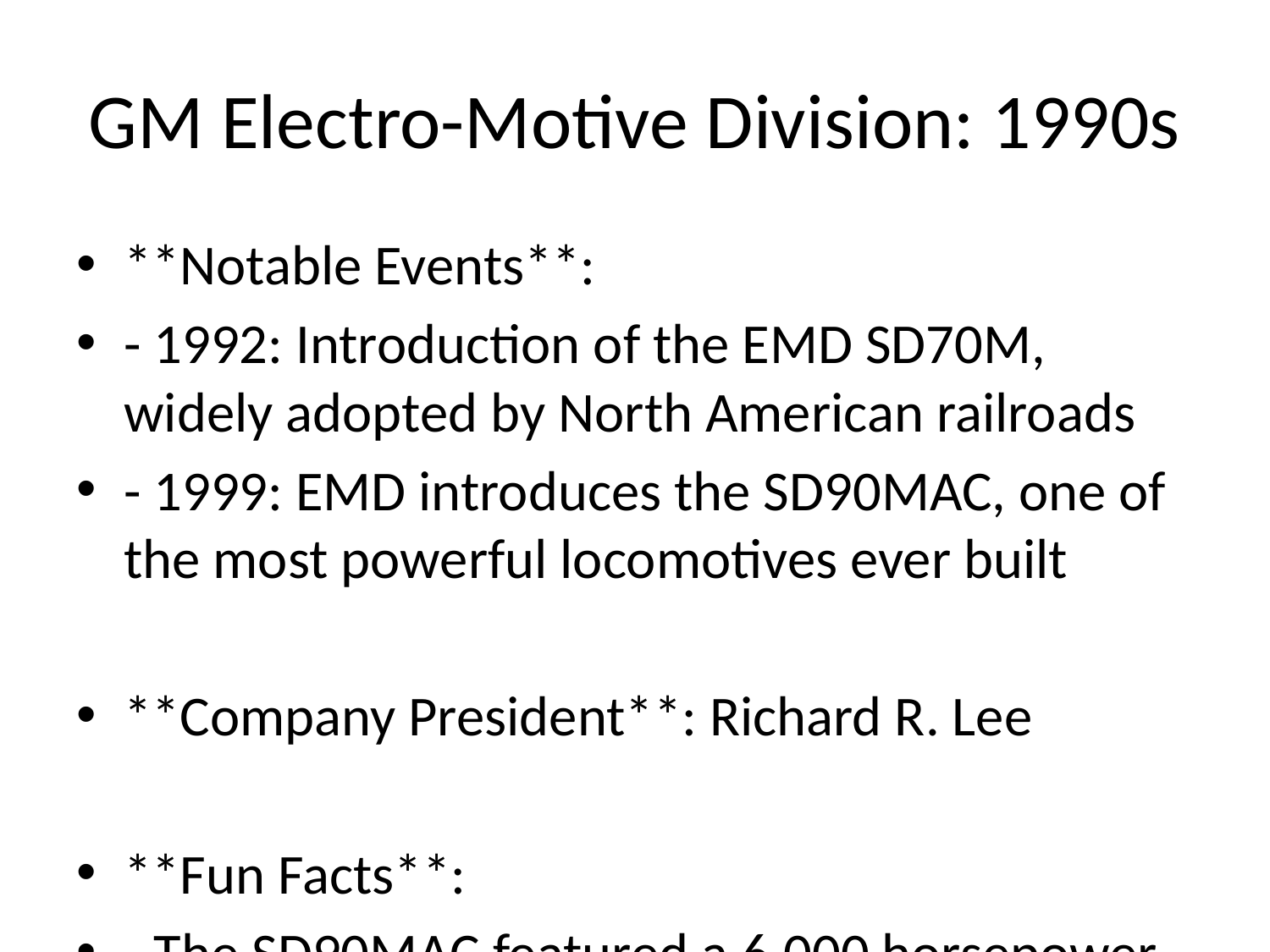

# GM Electro-Motive Division: 1990s
**Notable Events**:
- 1992: Introduction of the EMD SD70M, widely adopted by North American railroads
- 1999: EMD introduces the SD90MAC, one of the most powerful locomotives ever built

**Company President**: Richard R. Lee

**Fun Facts**:
- The SD90MAC featured a 6,000 horsepower engine, pushing the limits of locomotive power.